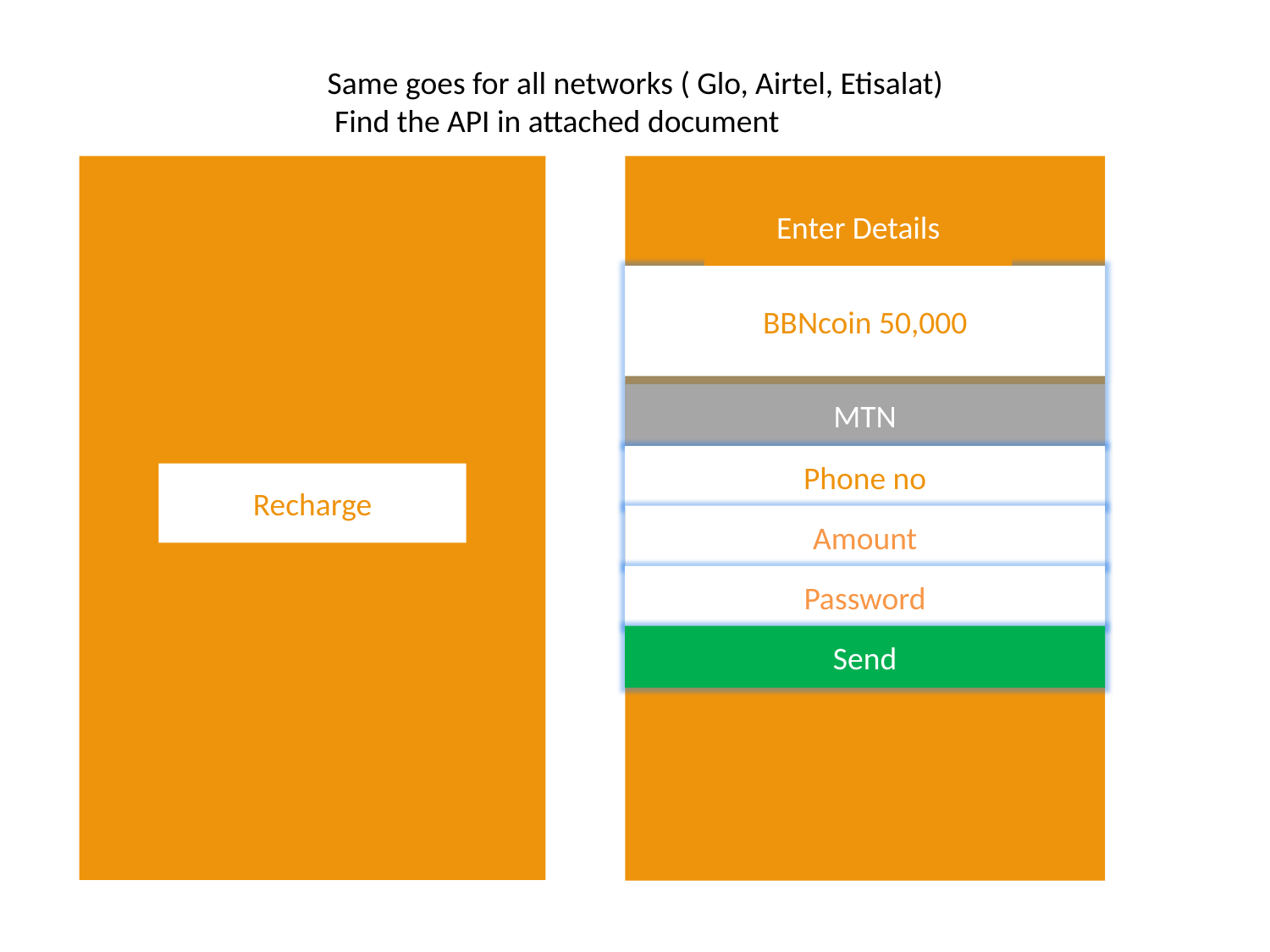

Same goes for all networks ( Glo, Airtel, Etisalat)
 Find the API in attached document

Enter Details
BBNcoin 50,000
MTN
Phone no
Recharge
Amount
Password
Send